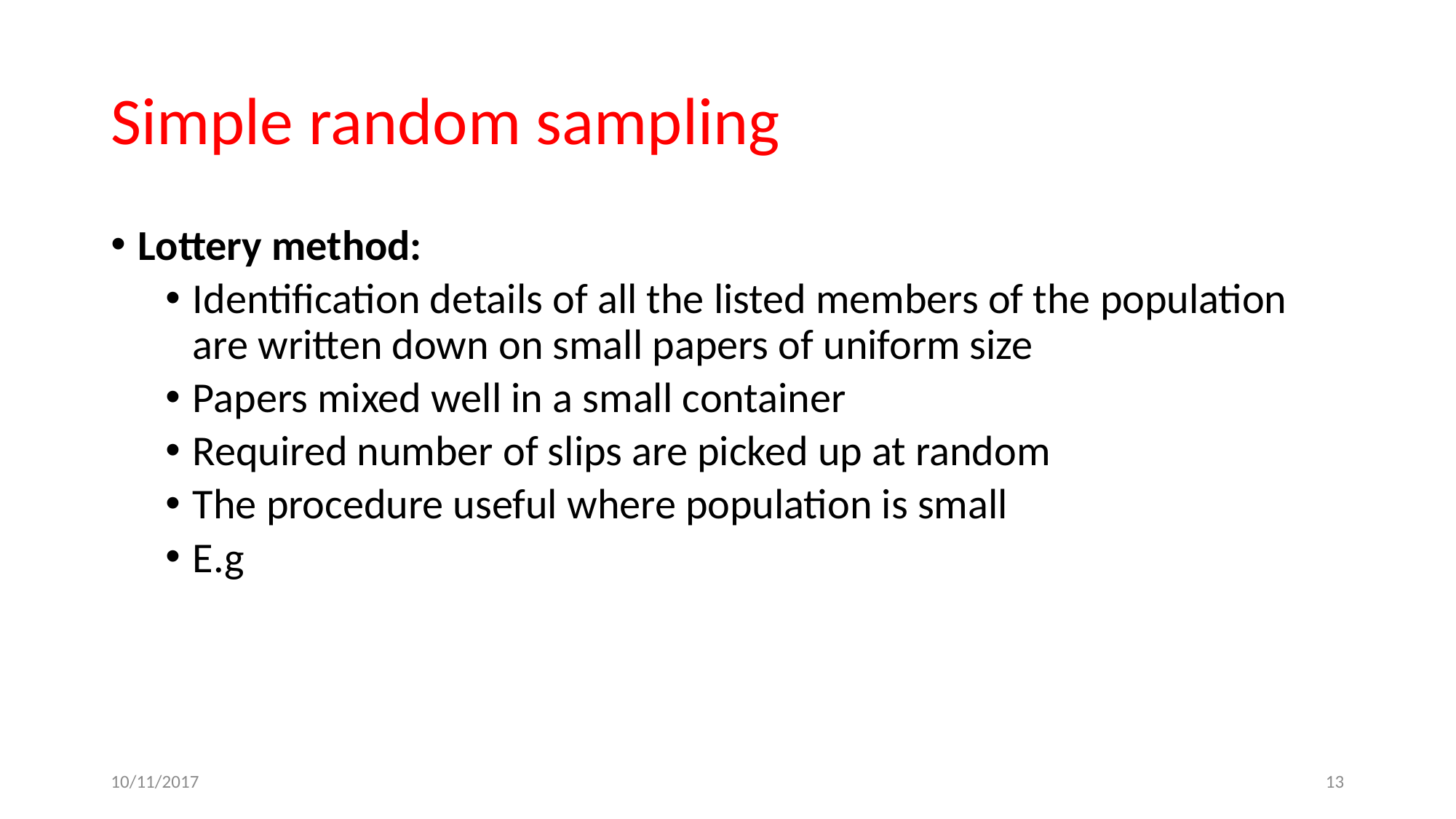

# Simple random sampling
Lottery method:
Identification details of all the listed members of the population are written down on small papers of uniform size
Papers mixed well in a small container
Required number of slips are picked up at random
The procedure useful where population is small
E.g

10/11/2017
13